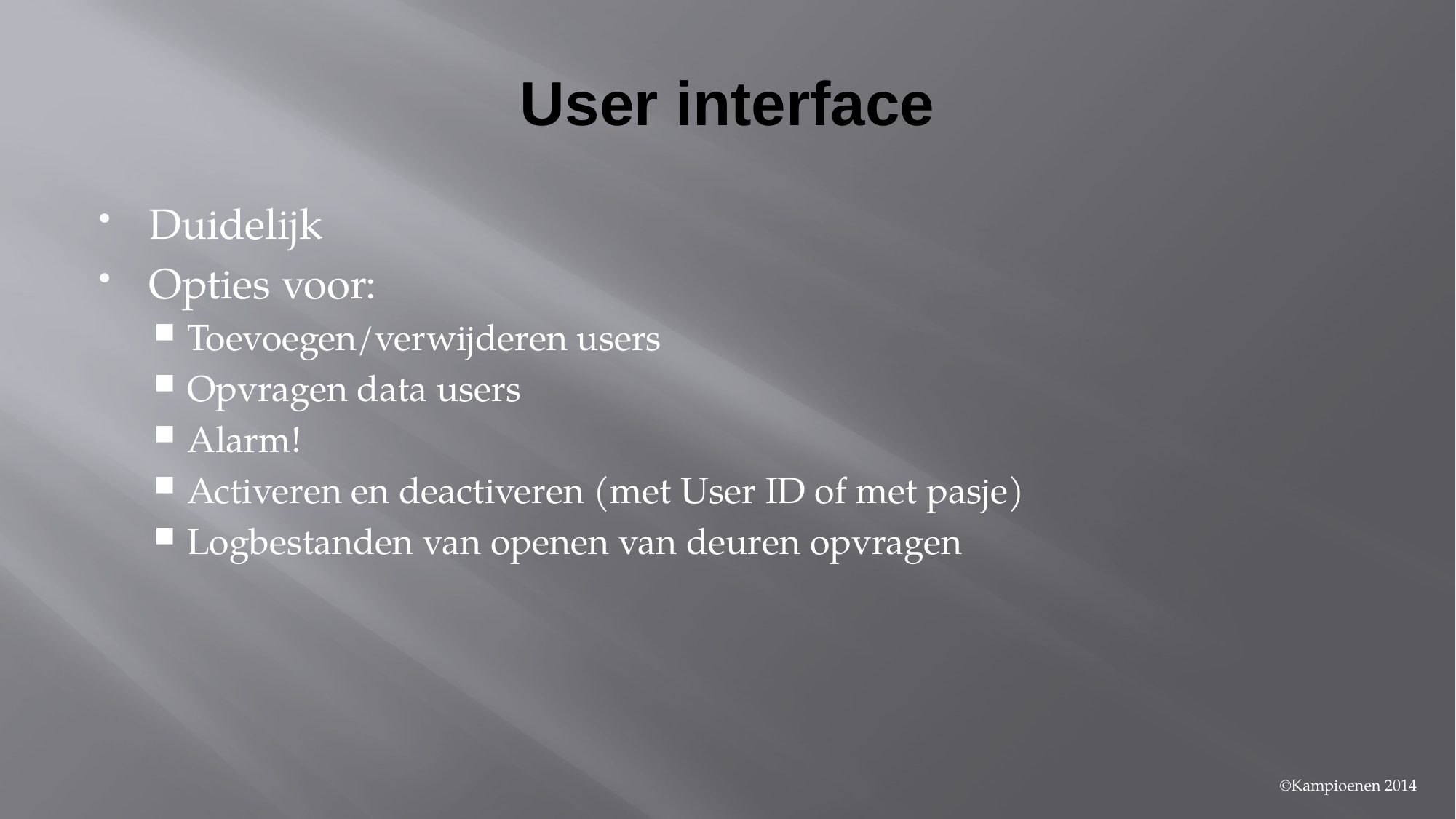

# User interface
Duidelijk
Opties voor:
Toevoegen/verwijderen users
Opvragen data users
Alarm!
Activeren en deactiveren (met User ID of met pasje)
Logbestanden van openen van deuren opvragen

©Kampioenen 2014